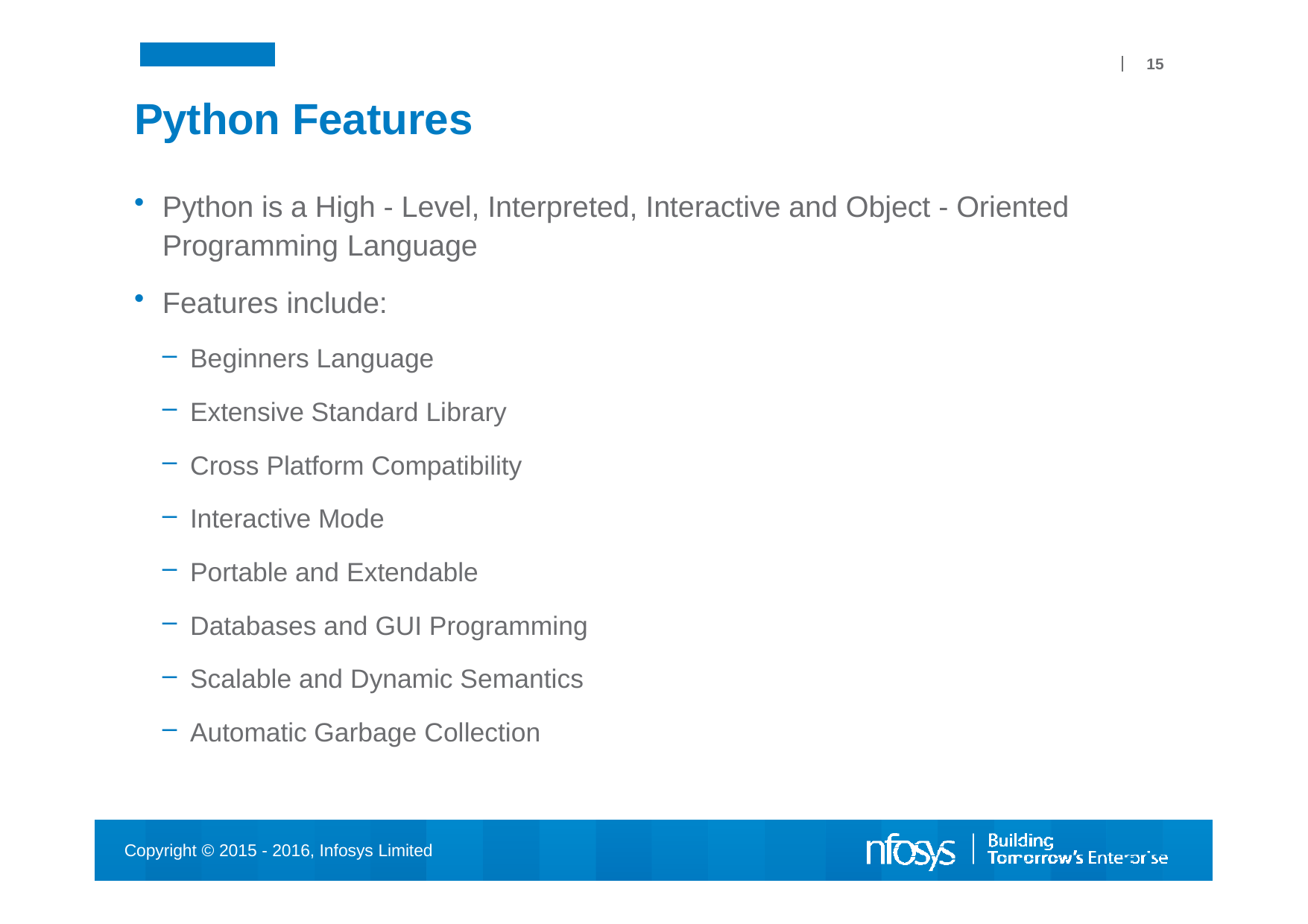

15
# Python Features
Python is a High - Level, Interpreted, Interactive and Object - Oriented  Programming Language
Features include:
Beginners Language
Extensive Standard Library
Cross Platform Compatibility
Interactive Mode
Portable and Extendable
Databases and GUI Programming
Scalable and Dynamic Semantics
Automatic Garbage Collection

Copyright © 2015 - 2016, Infosys Limited